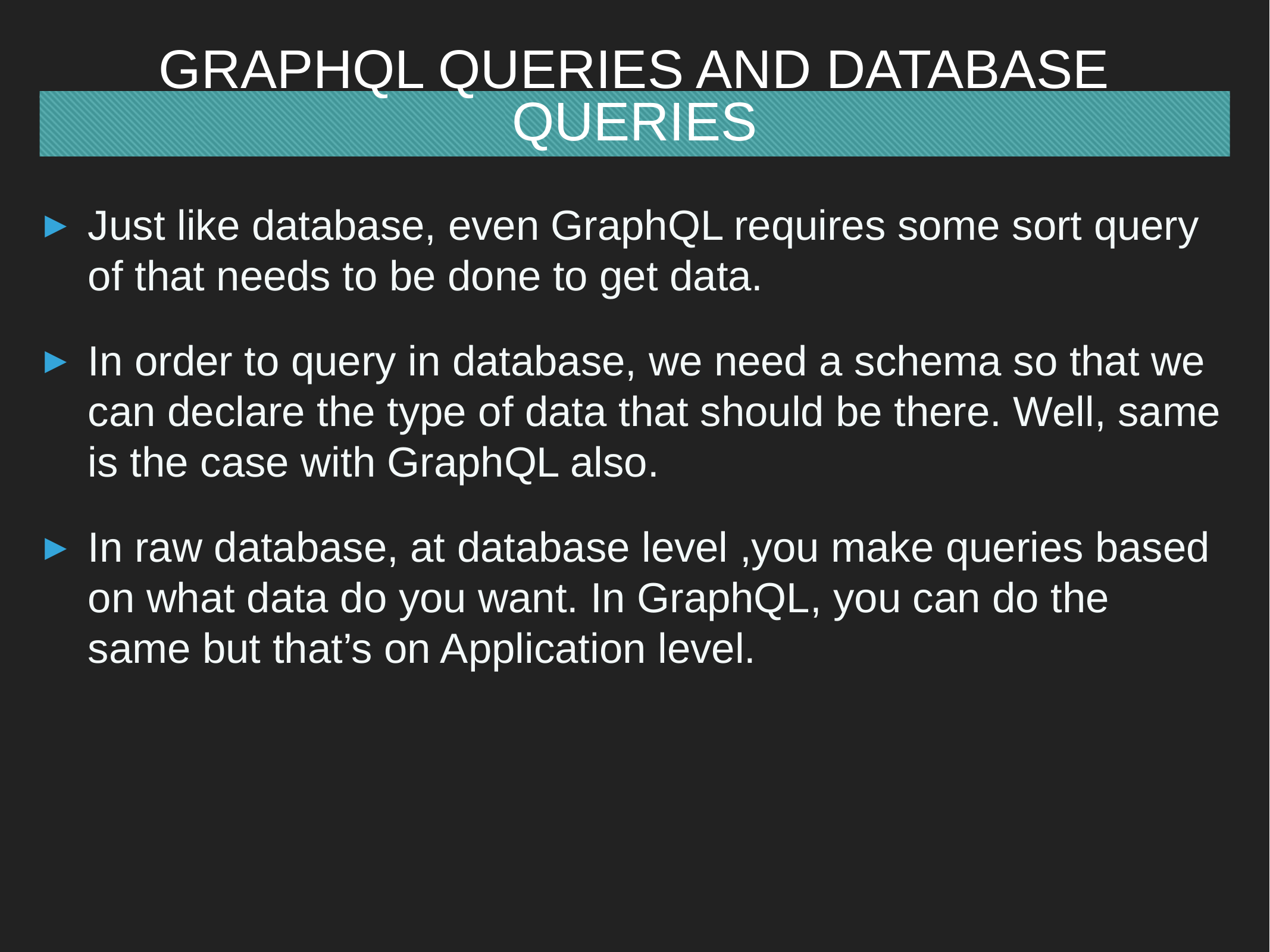

GraphQL queries and database queries
Just like database, even GraphQL requires some sort query of that needs to be done to get data.
In order to query in database, we need a schema so that we can declare the type of data that should be there. Well, same is the case with GraphQL also.
In raw database, at database level ,you make queries based on what data do you want. In GraphQL, you can do the same but that’s on Application level.